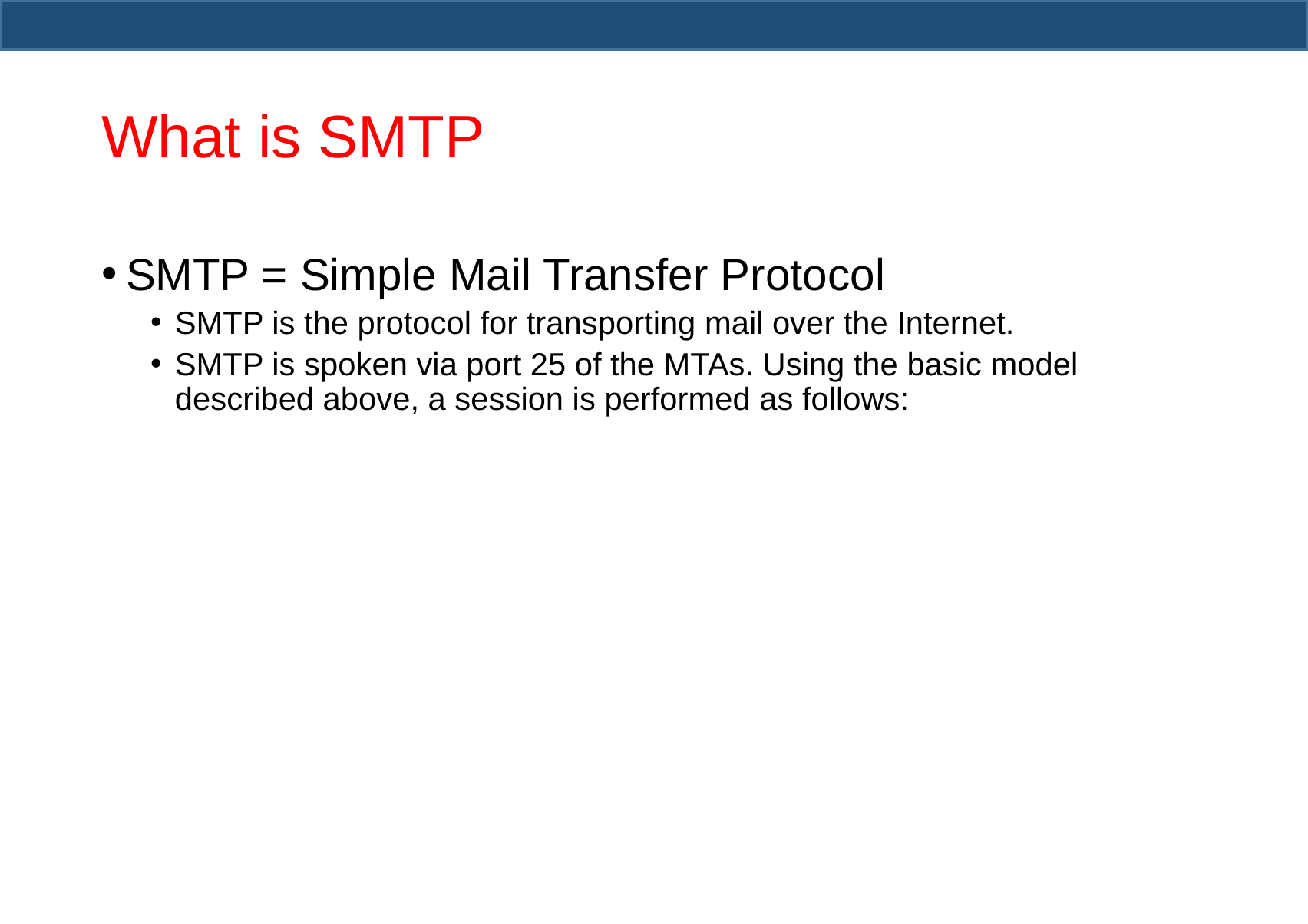

# What is SMTP
SMTP = Simple Mail Transfer Protocol
SMTP is the protocol for transporting mail over the Internet.
SMTP is spoken via port 25 of the MTAs. Using the basic model described above, a session is performed as follows: